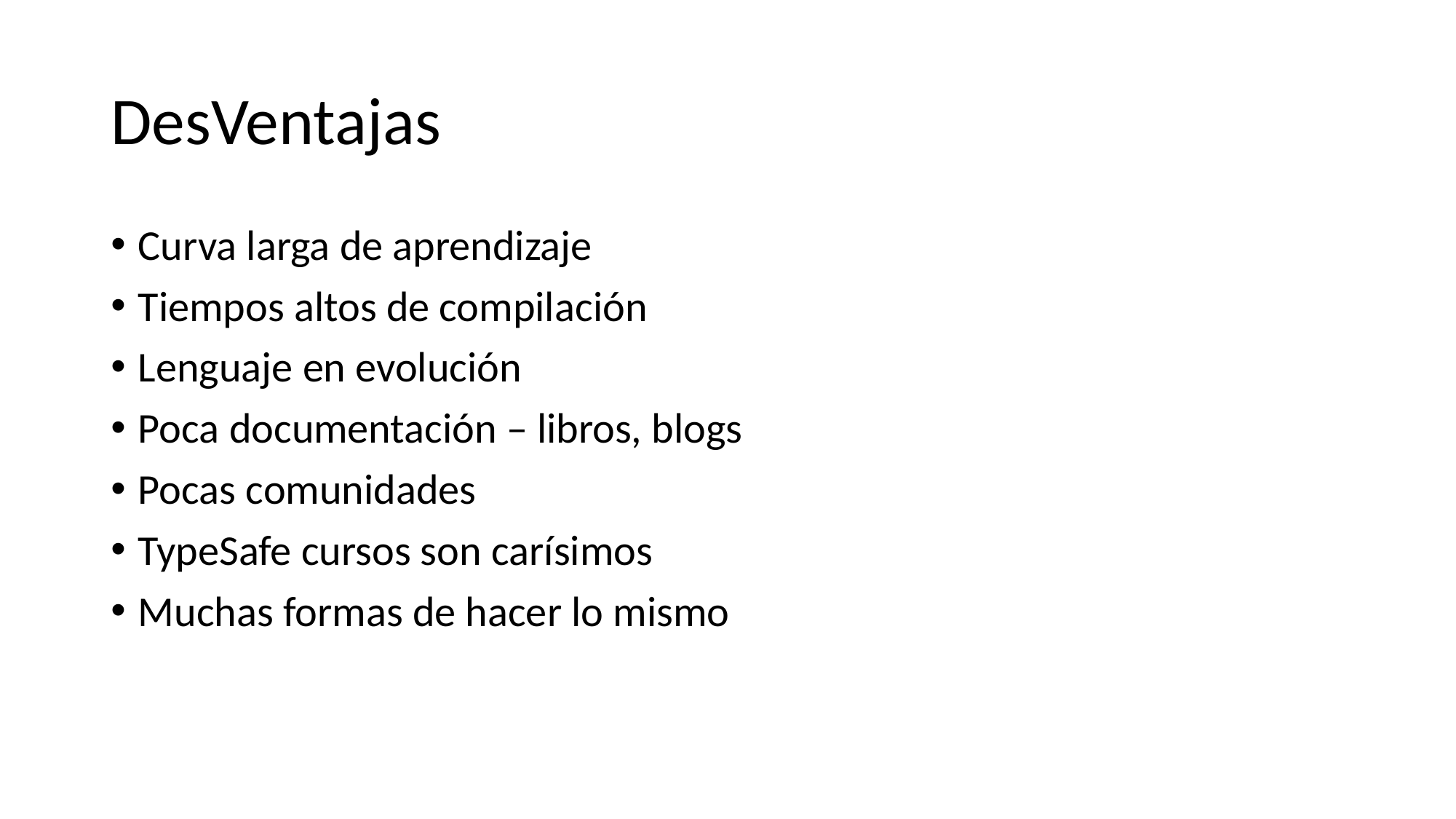

# DesVentajas
Curva larga de aprendizaje
Tiempos altos de compilación
Lenguaje en evolución
Poca documentación – libros, blogs
Pocas comunidades
TypeSafe cursos son carísimos
Muchas formas de hacer lo mismo